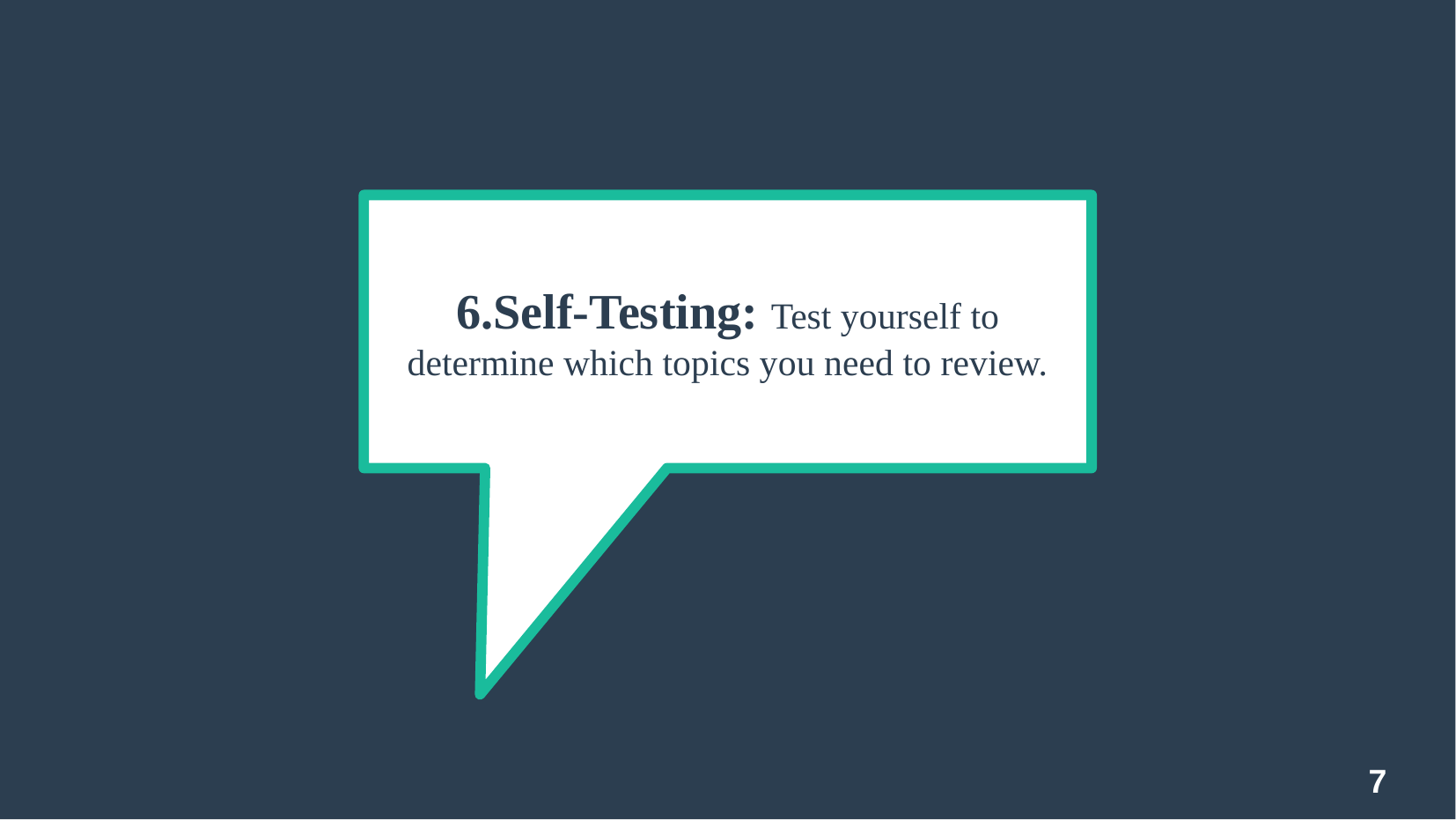

# 6.Self-Testing: Test yourself to determine which topics you need to review.
7